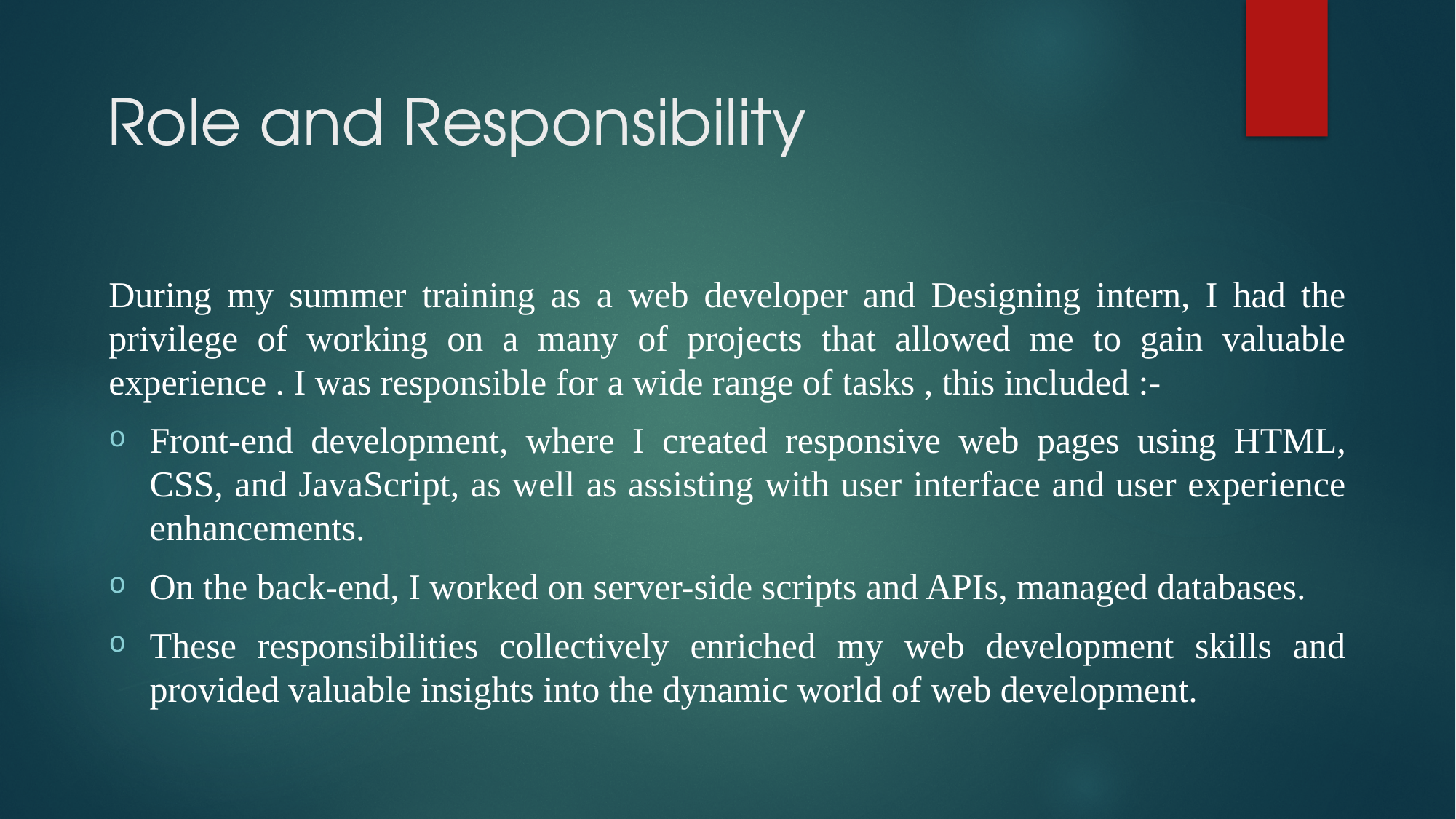

# Role and Responsibility
During my summer training as a web developer and Designing intern, I had the privilege of working on a many of projects that allowed me to gain valuable experience . I was responsible for a wide range of tasks , this included :-
Front-end development, where I created responsive web pages using HTML, CSS, and JavaScript, as well as assisting with user interface and user experience enhancements.
On the back-end, I worked on server-side scripts and APIs, managed databases.
These responsibilities collectively enriched my web development skills and provided valuable insights into the dynamic world of web development.